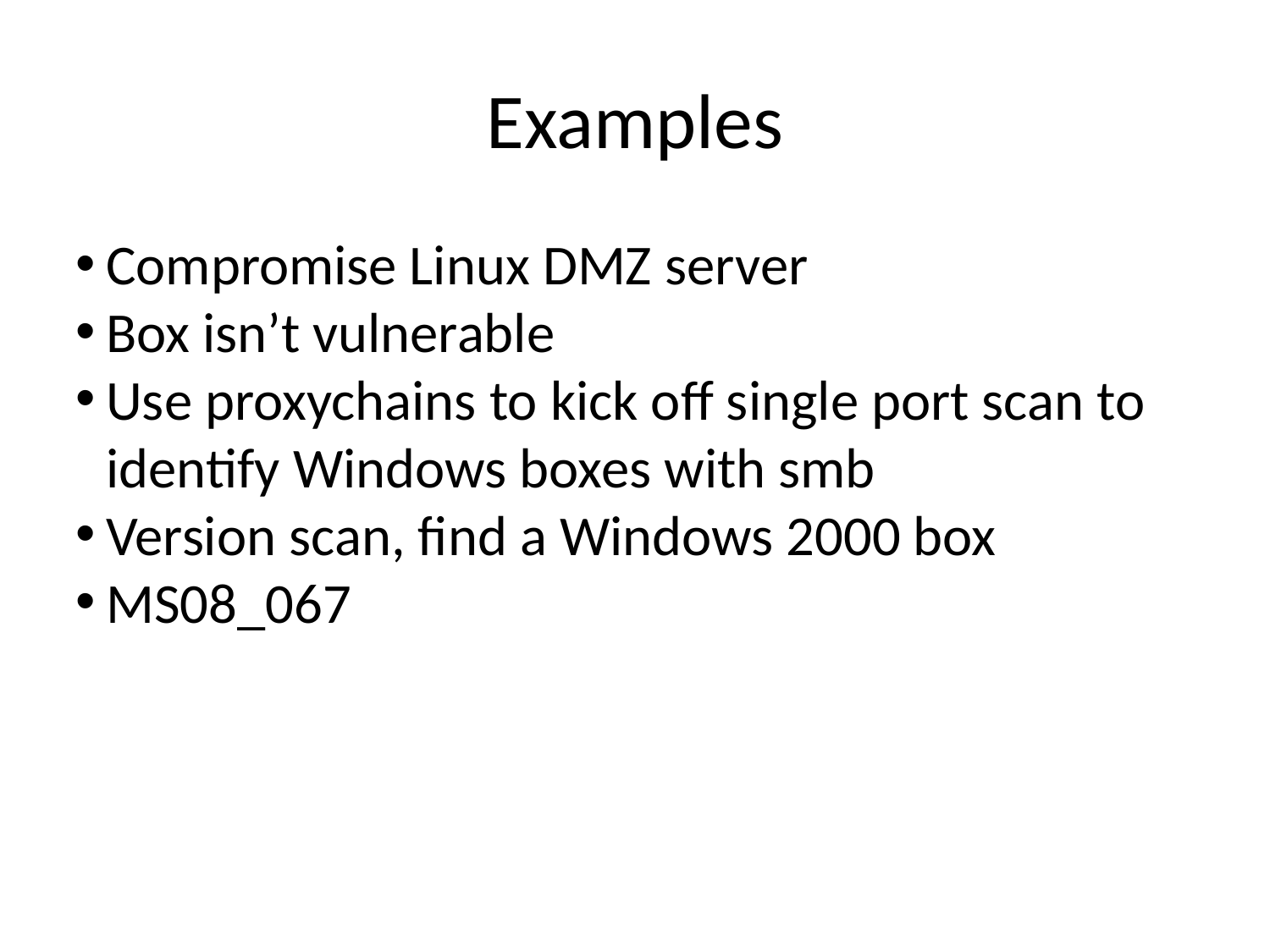

Examples
Compromise Linux DMZ server
Box isn’t vulnerable
Use proxychains to kick off single port scan to identify Windows boxes with smb
Version scan, find a Windows 2000 box
MS08_067